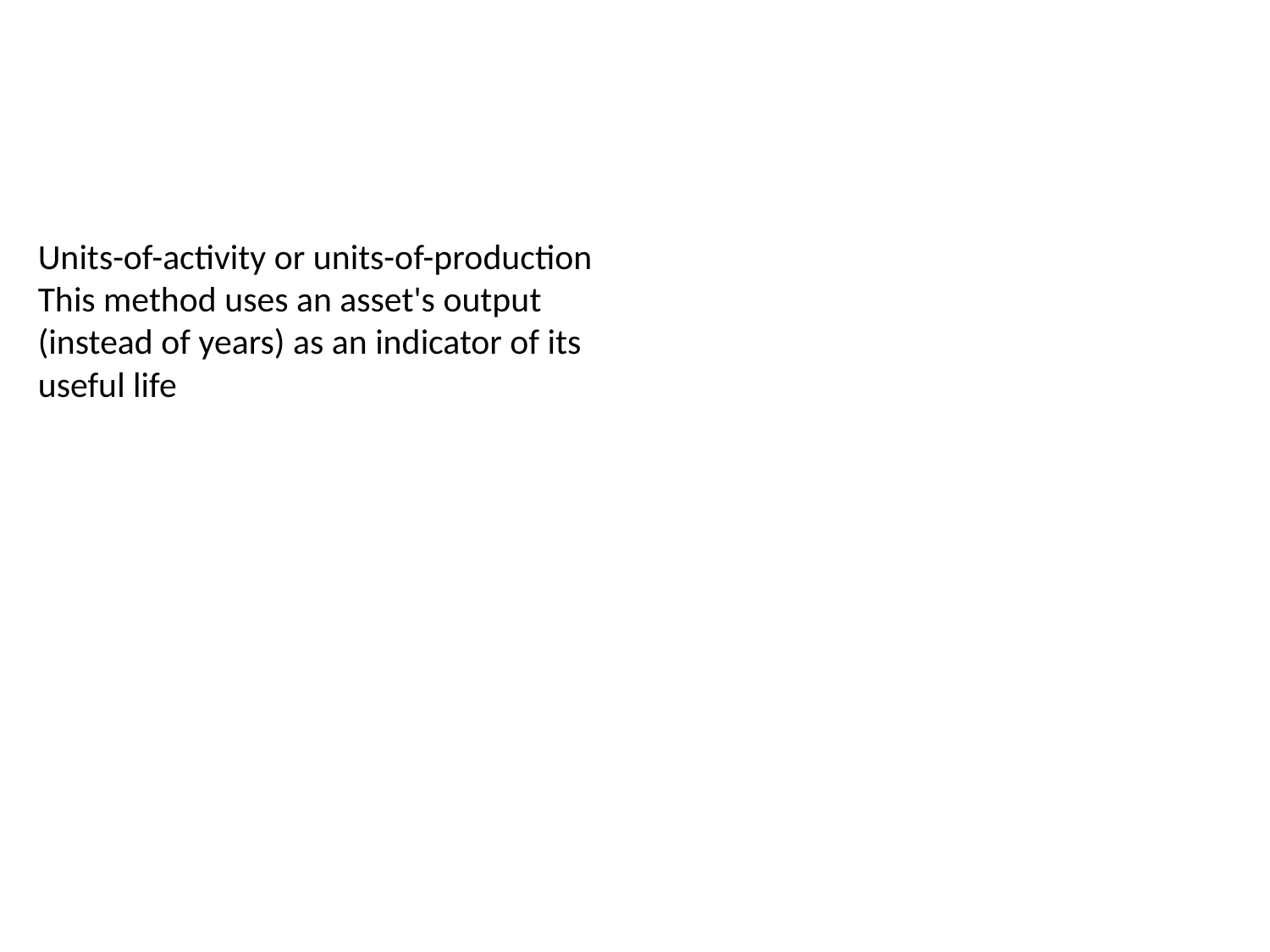

Units-of-activity or units-of-production
This method uses an asset's output (instead of years) as an indicator of its useful life